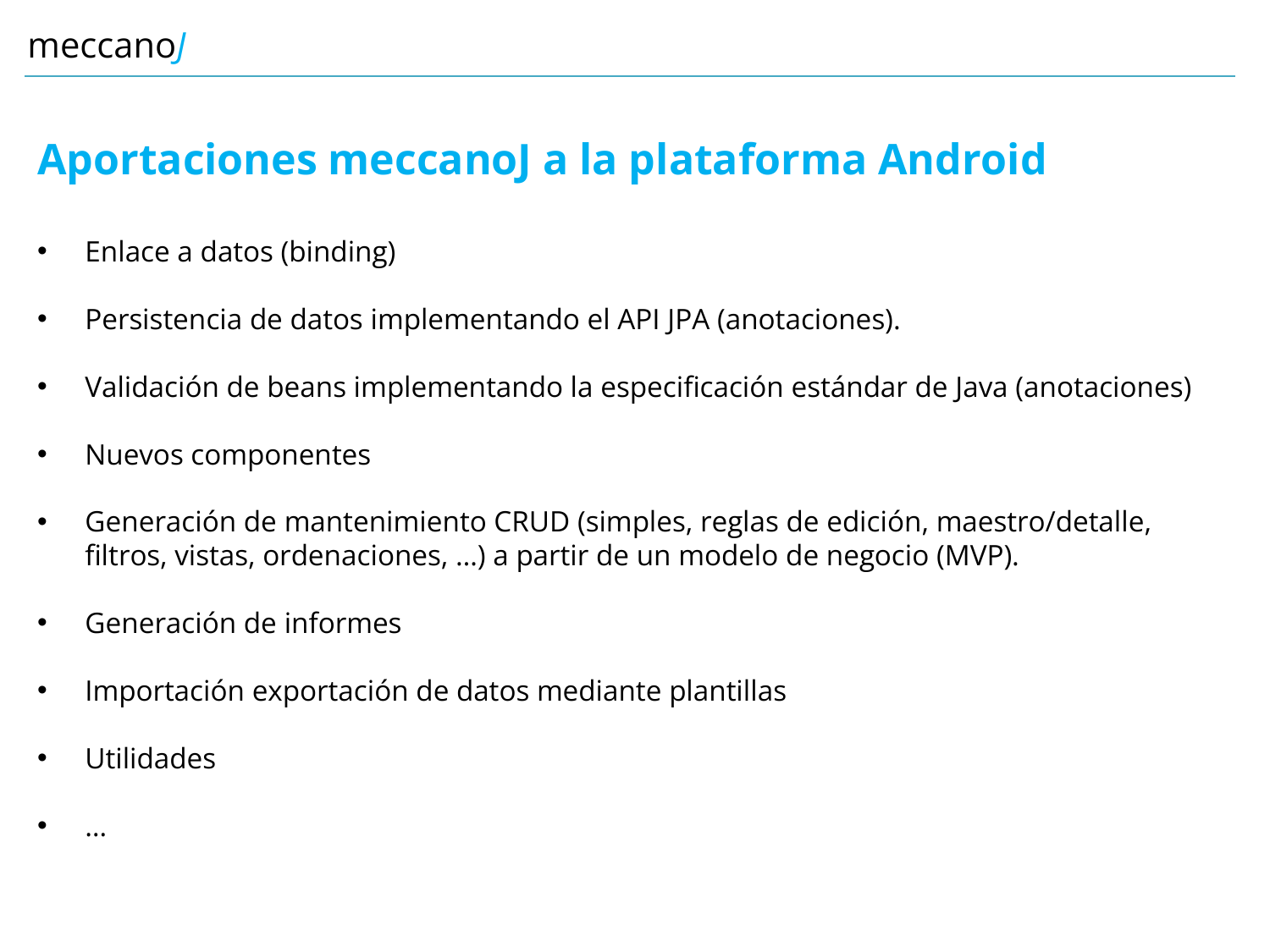

Aportaciones meccanoJ a la plataforma Android

Enlace a datos (binding)

Persistencia de datos implementando el API JPA (anotaciones).

Validación de beans implementando la especificación estándar de Java (anotaciones)

Nuevos componentes

Generación de mantenimiento CRUD (simples, reglas de edición, maestro/detalle, filtros, vistas, ordenaciones, …) a partir de un modelo de negocio (MVP).

Generación de informes

Importación exportación de datos mediante plantillas

Utilidades

…